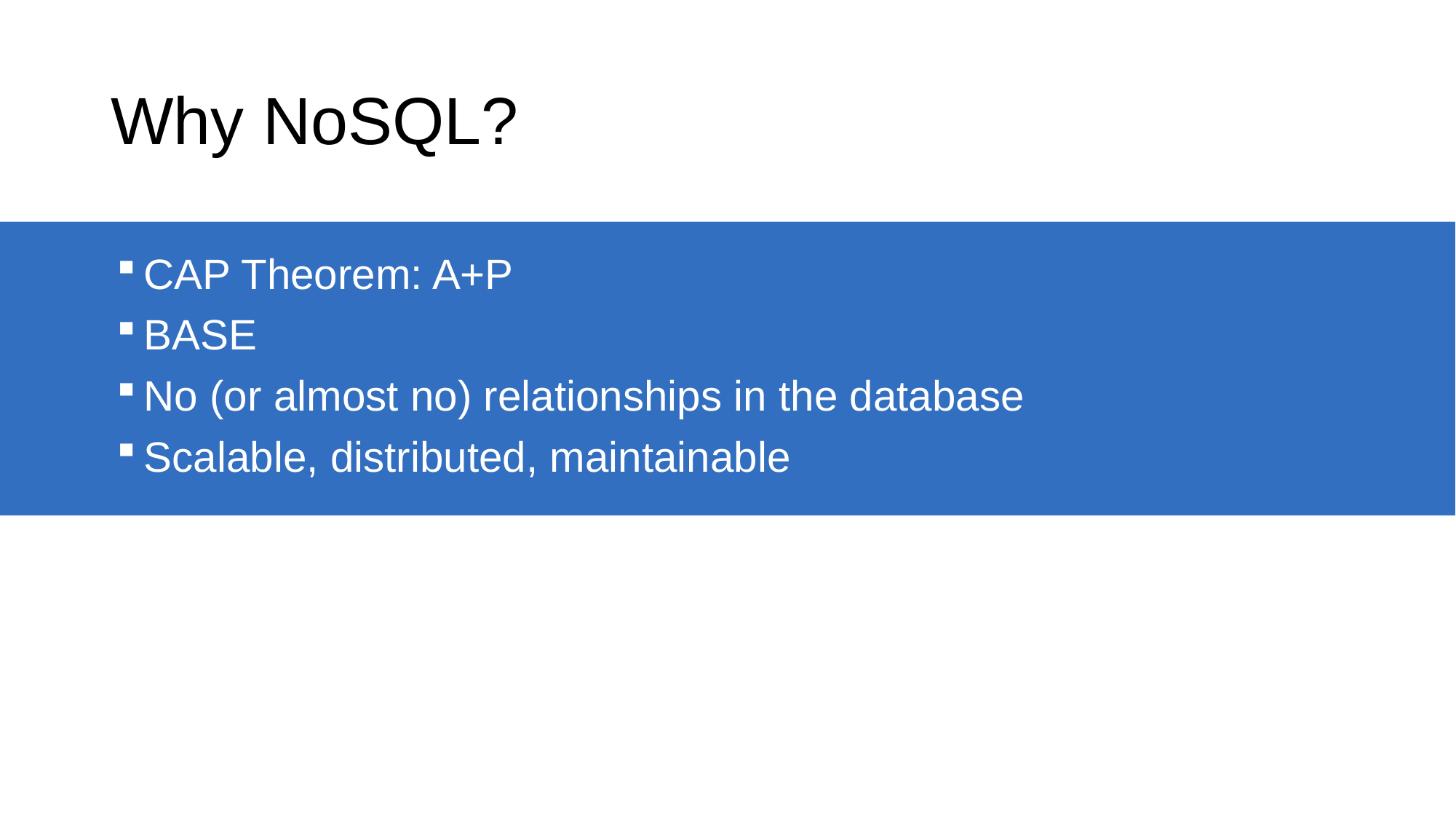

# Why NoSQL?

CAP Theorem: A+P
BASE
No (or almost no) relationships in the database
Scalable, distributed, maintainable